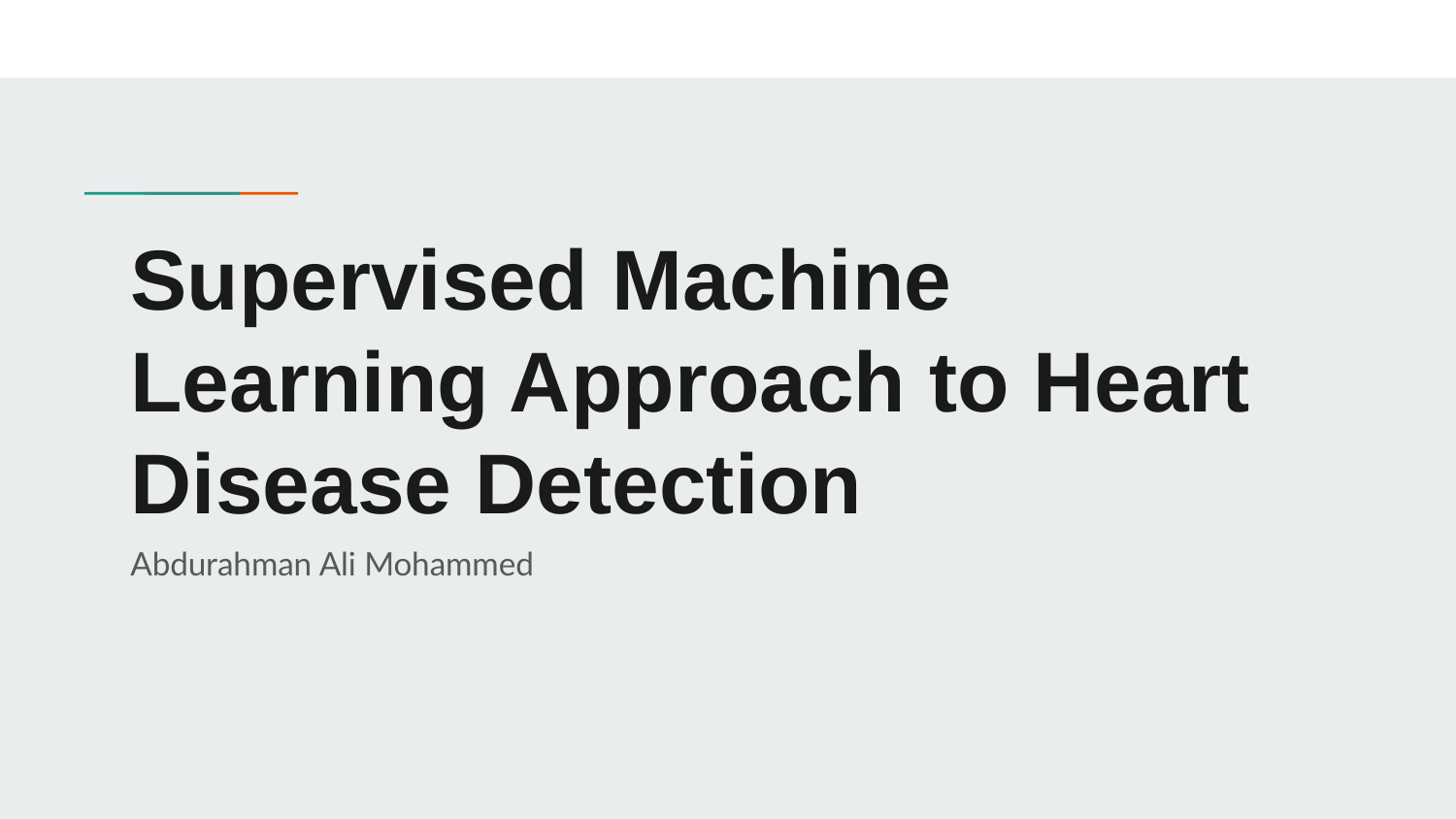

# Supervised Machine Learning Approach to Heart Disease Detection
Abdurahman Ali Mohammed